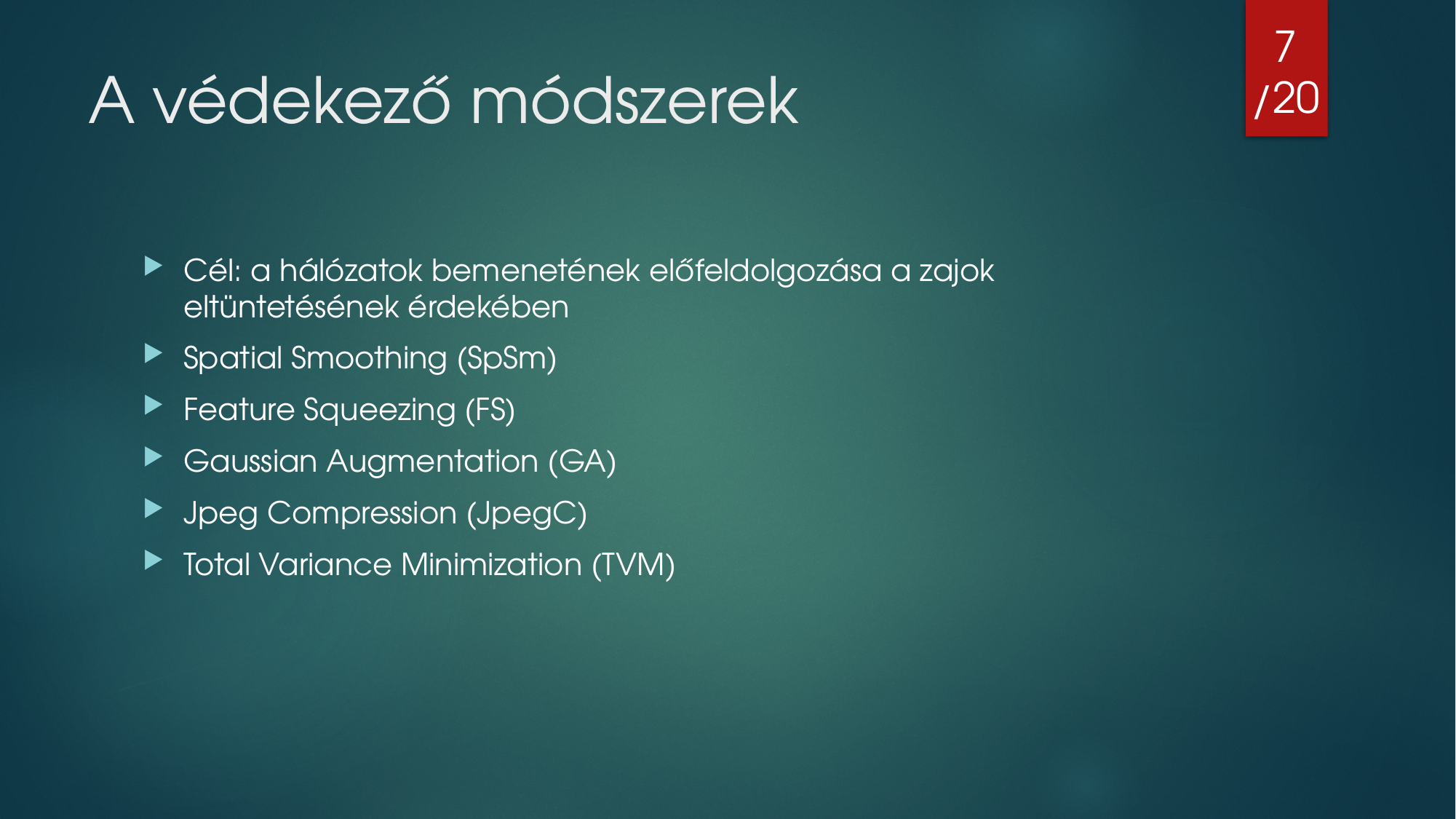

7
/20
# A védekező módszerek
Cél: a hálózatok bemenetének előfeldolgozása a zajok eltüntetésének érdekében
Spatial Smoothing (SpSm)
Feature Squeezing (FS)
Gaussian Augmentation (GA)
Jpeg Compression (JpegC)
Total Variance Minimization (TVM)